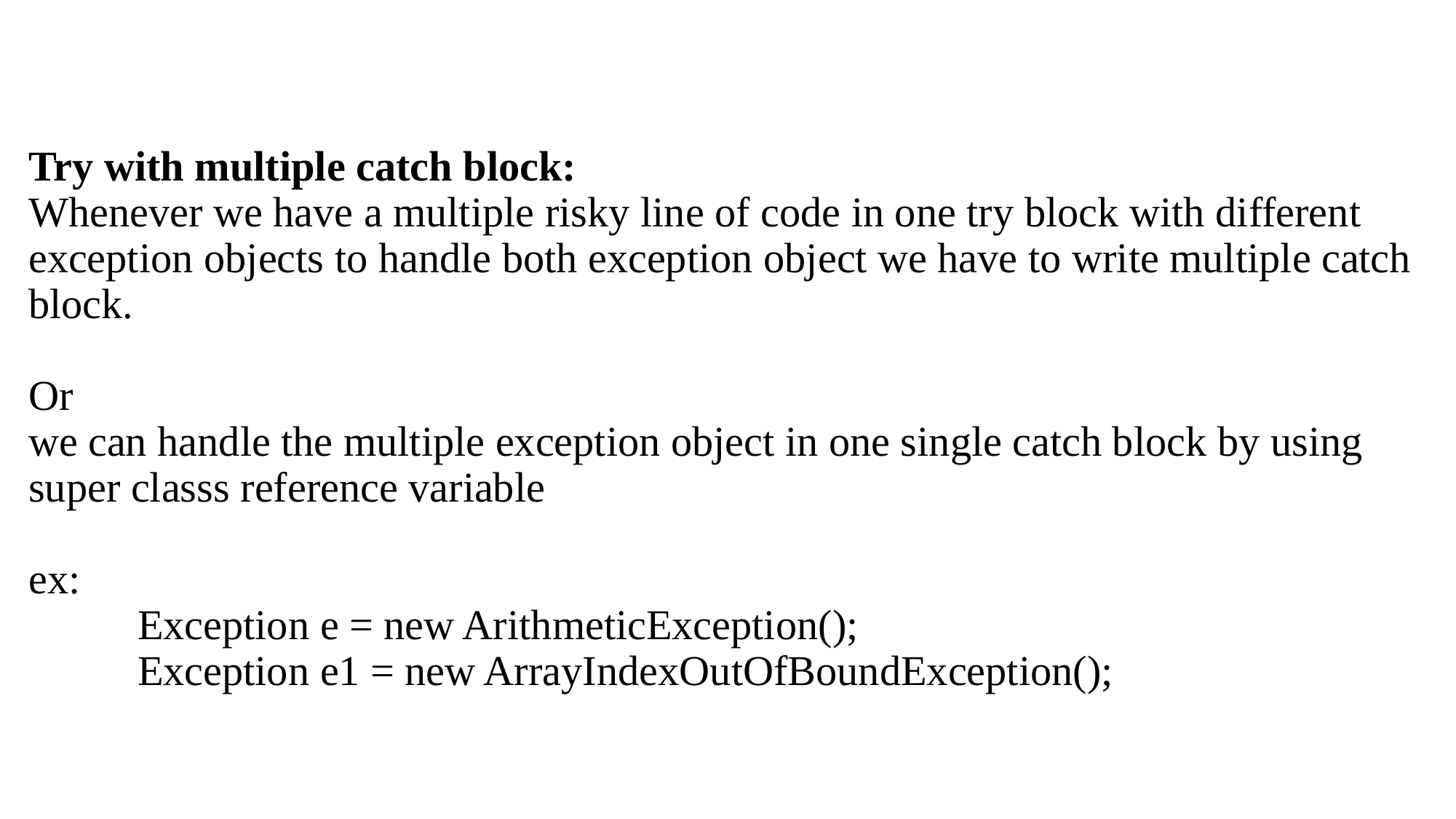

# Try with multiple catch block: Whenever we have a multiple risky line of code in one try block with different exception objects to handle both exception object we have to write multiple catch block. Or we can handle the multiple exception object in one single catch block by using super classs reference variable ex: Exception e = new ArithmeticException(); Exception e1 = new ArrayIndexOutOfBoundException();